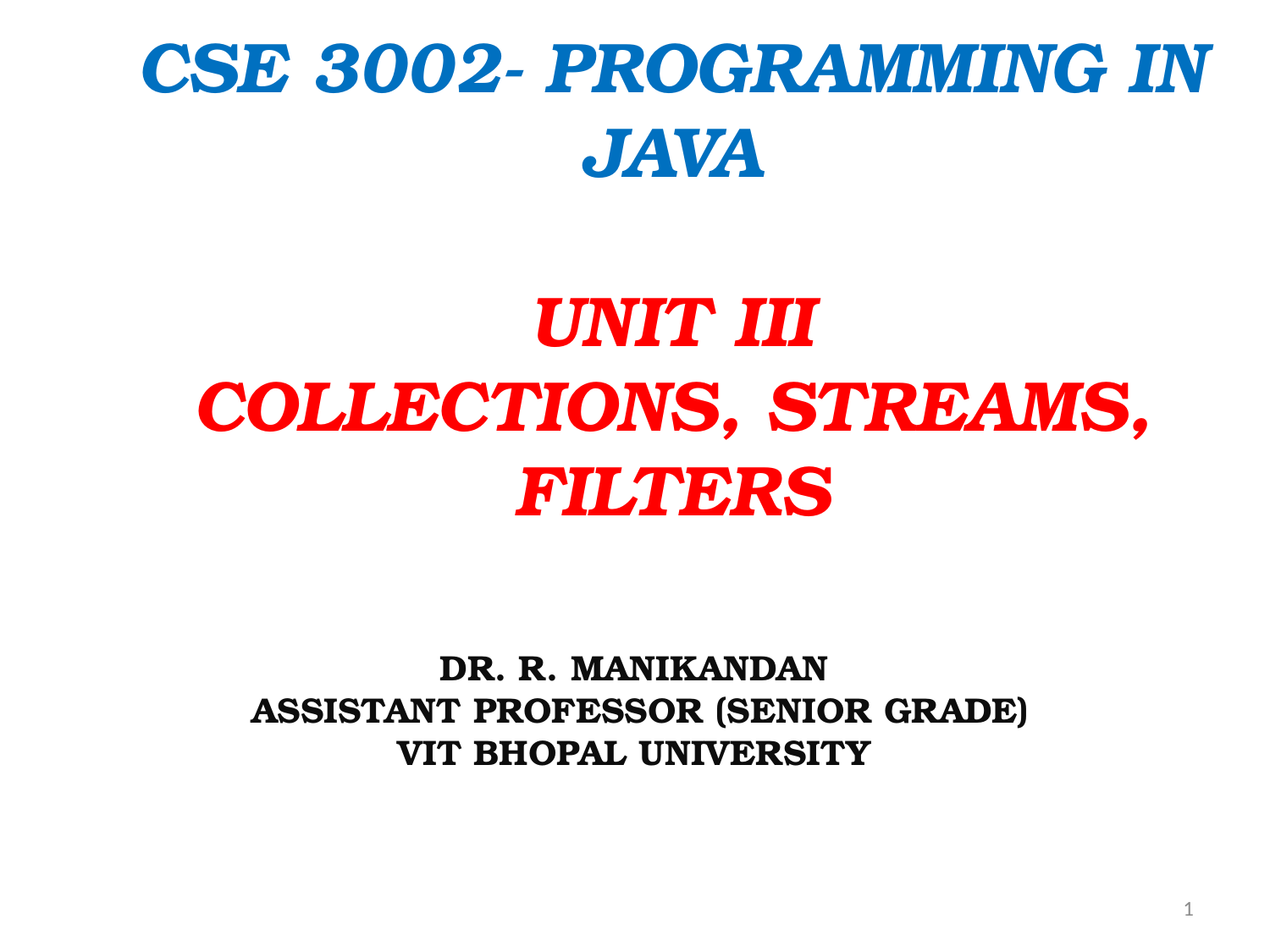

# CSE 3002- programming in java unit III collections, streams, filters
Dr. R. Manikandan
Assistant professor (senior grade)
Vit bhopal university
1